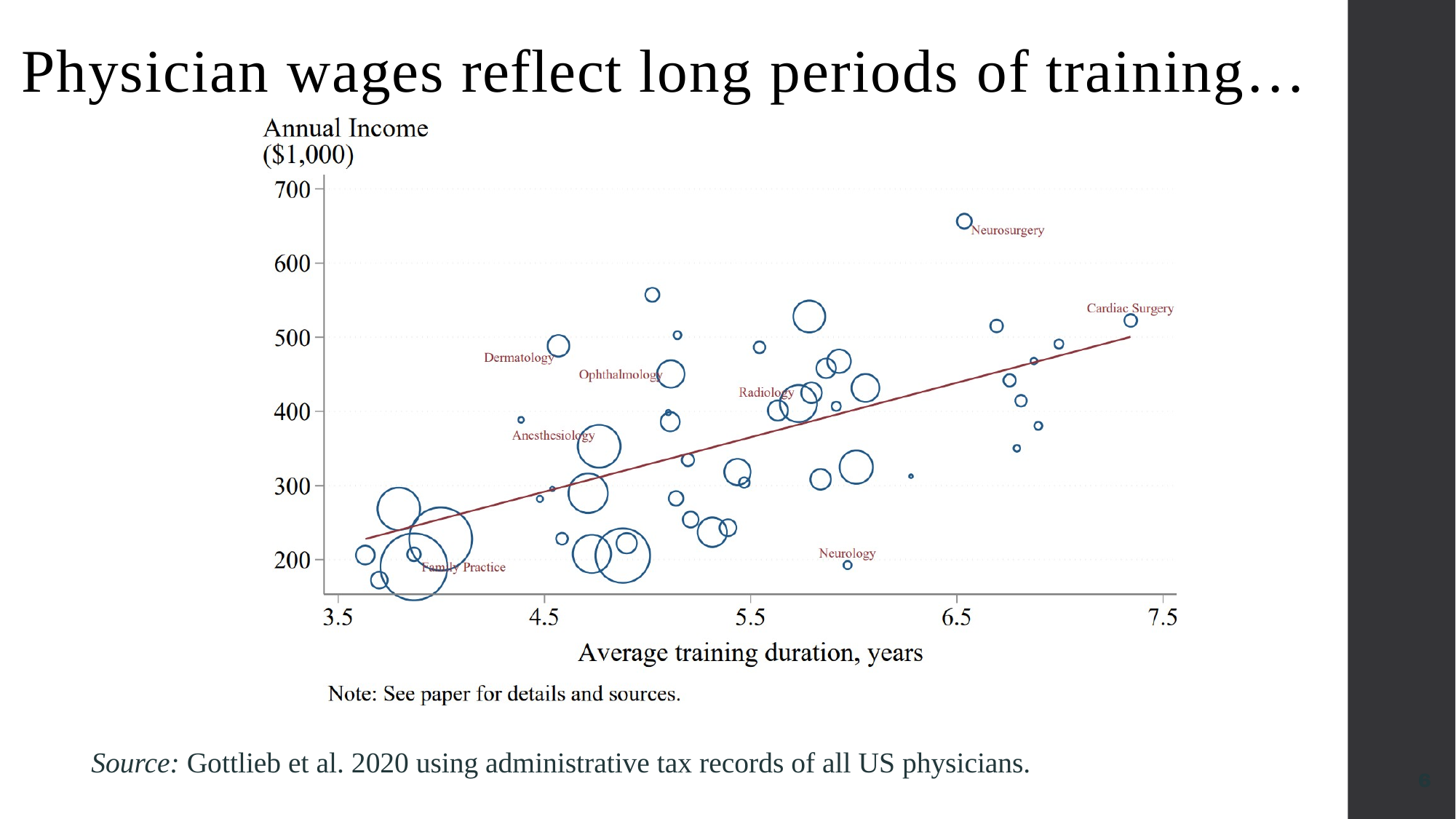

# Physician wages reflect long periods of training…

Source: Gottlieb et al. 2020 using administrative tax records of all US physicians.
6